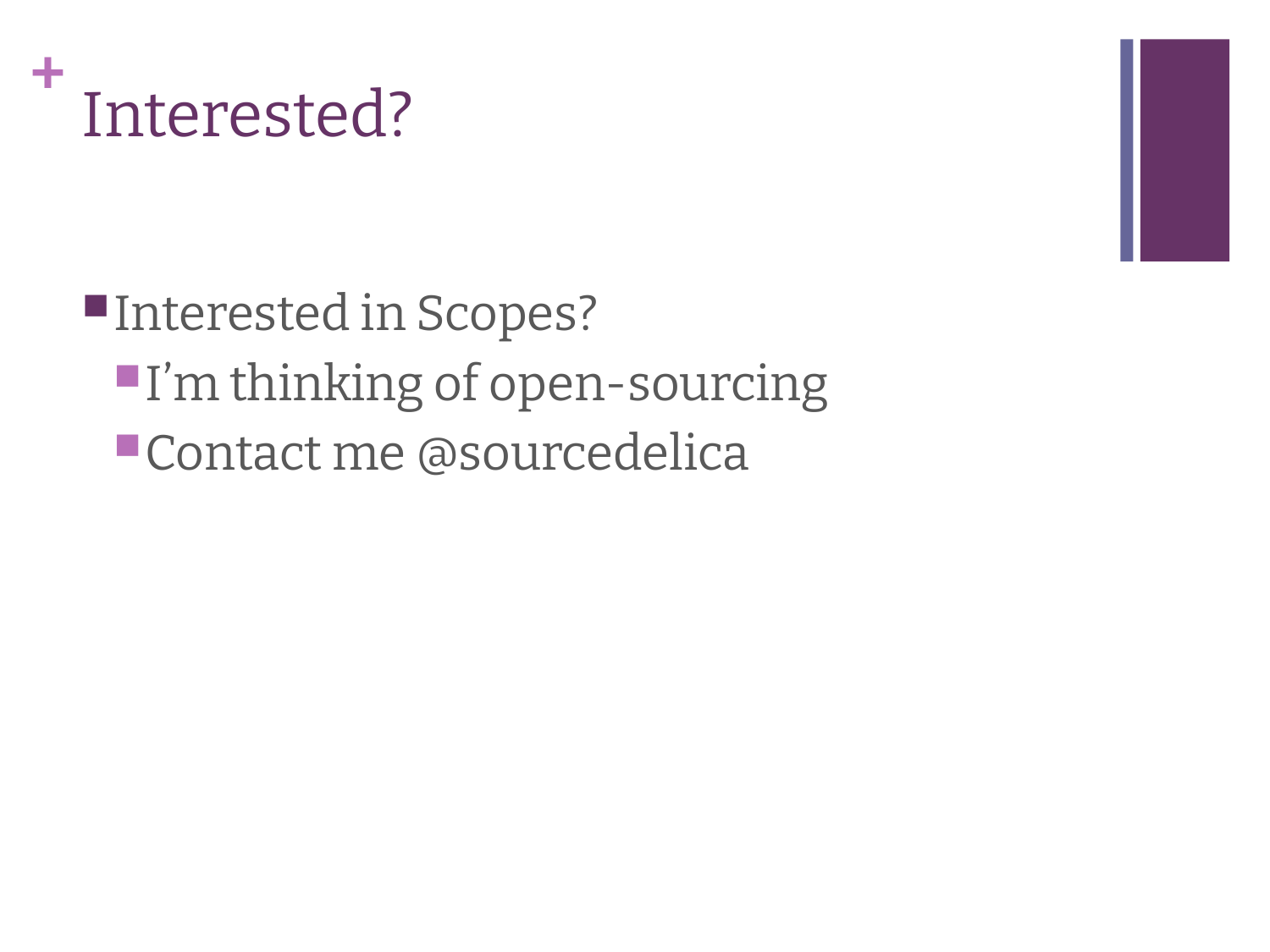

# Interested?
Interested in Scopes?
I’m thinking of open-sourcing
Contact me @sourcedelica